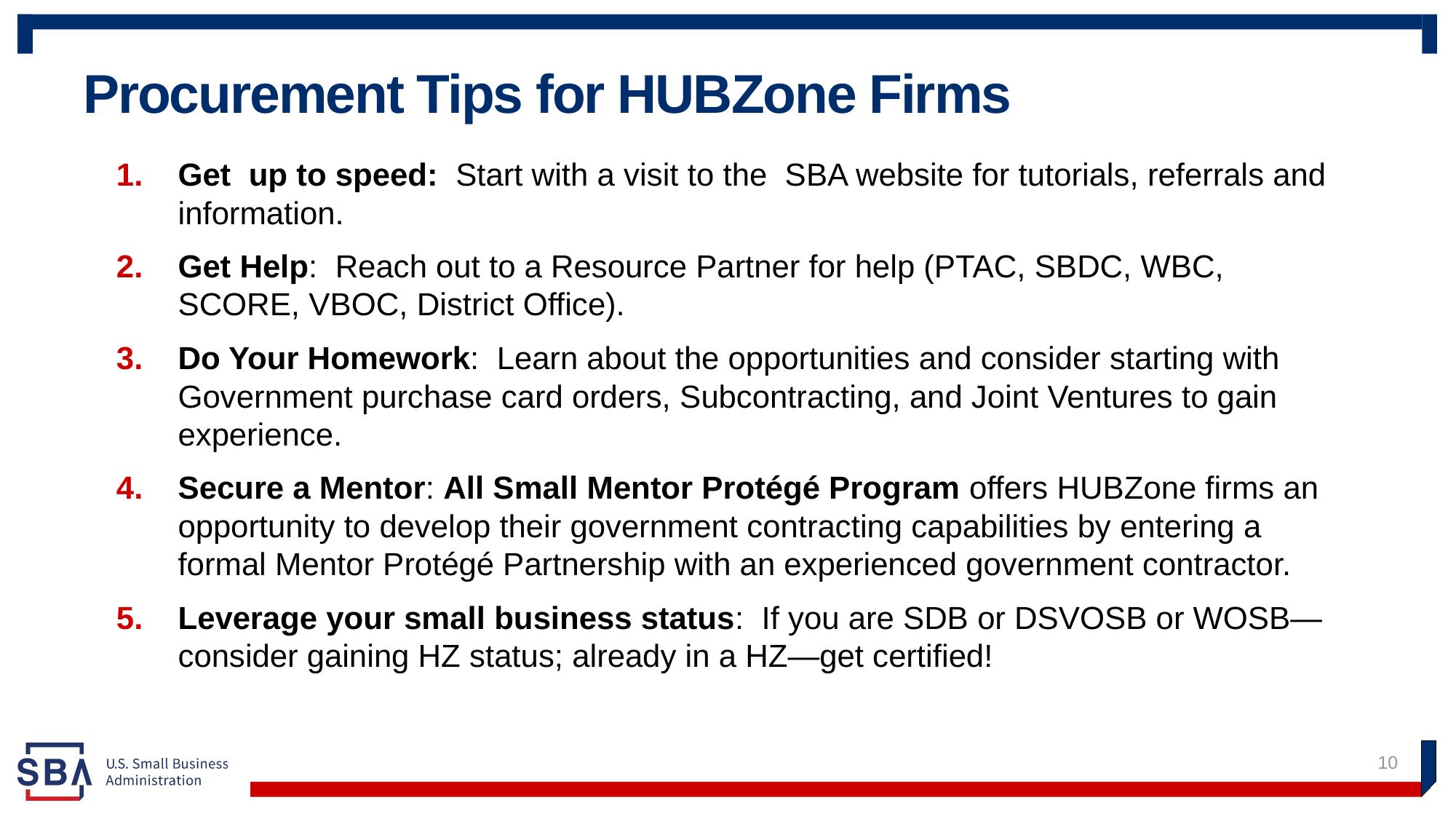

# Procurement Tips for HUBZone Firms
Get  up to speed:  Start with a visit to the  SBA website for tutorials, referrals and information.
Get Help:  Reach out to a Resource Partner for help (PTAC, SBDC, WBC, SCORE, VBOC, District Office).
Do Your Homework:  Learn about the opportunities and consider starting with Government purchase card orders, Subcontracting, and Joint Ventures to gain experience.
Secure a Mentor: All Small Mentor Protégé Program offers HUBZone firms an opportunity to develop their government contracting capabilities by entering a formal Mentor Protégé Partnership with an experienced government contractor.
Leverage your small business status:  If you are SDB or DSVOSB or WOSB—consider gaining HZ status; already in a HZ—get certified!
10